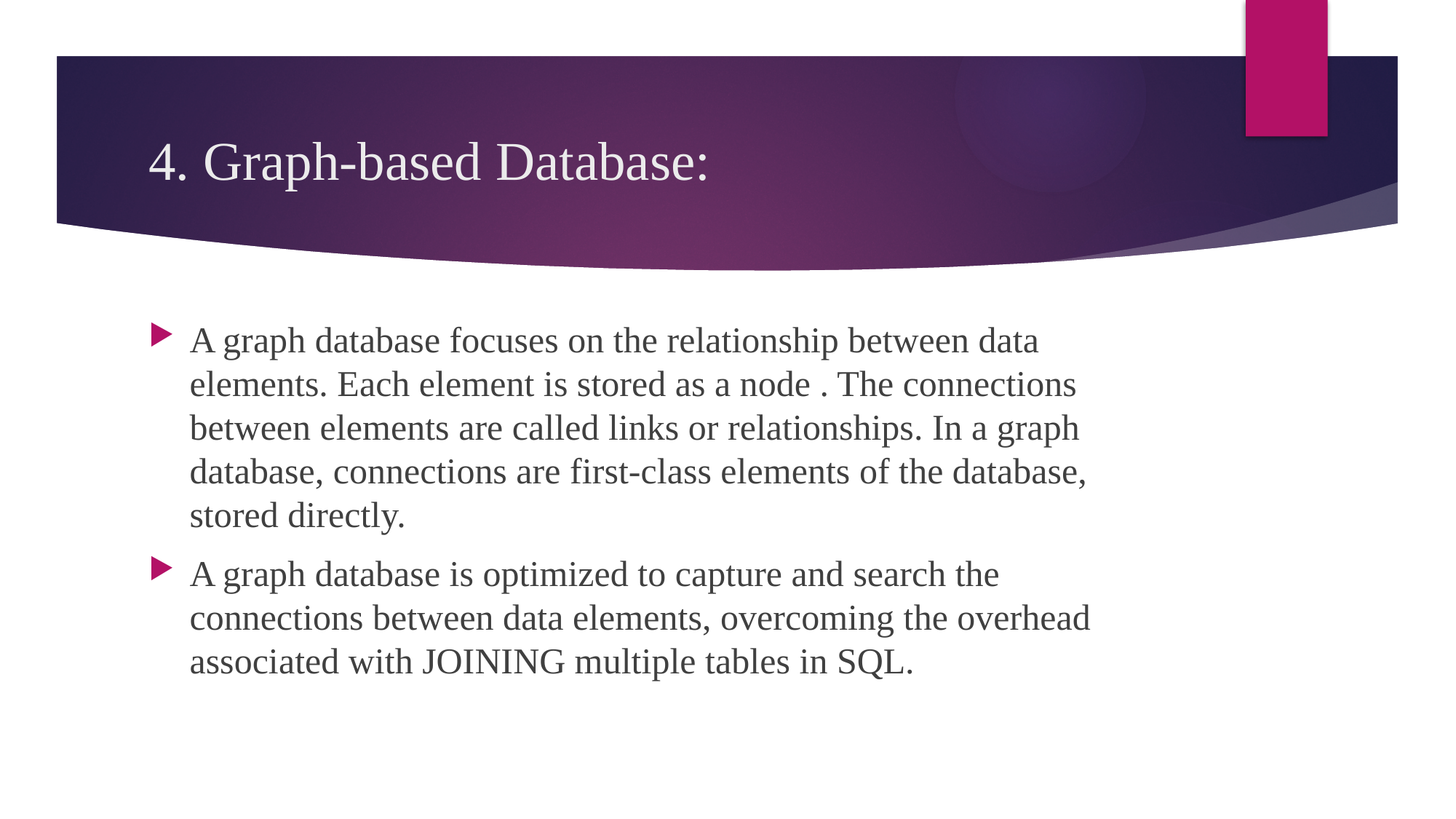

# 4. Graph-based Database:
A graph database focuses on the relationship between data elements. Each element is stored as a node . The connections between elements are called links or relationships. In a graph database, connections are first-class elements of the database, stored directly.
A graph database is optimized to capture and search the connections between data elements, overcoming the overhead associated with JOINING multiple tables in SQL.